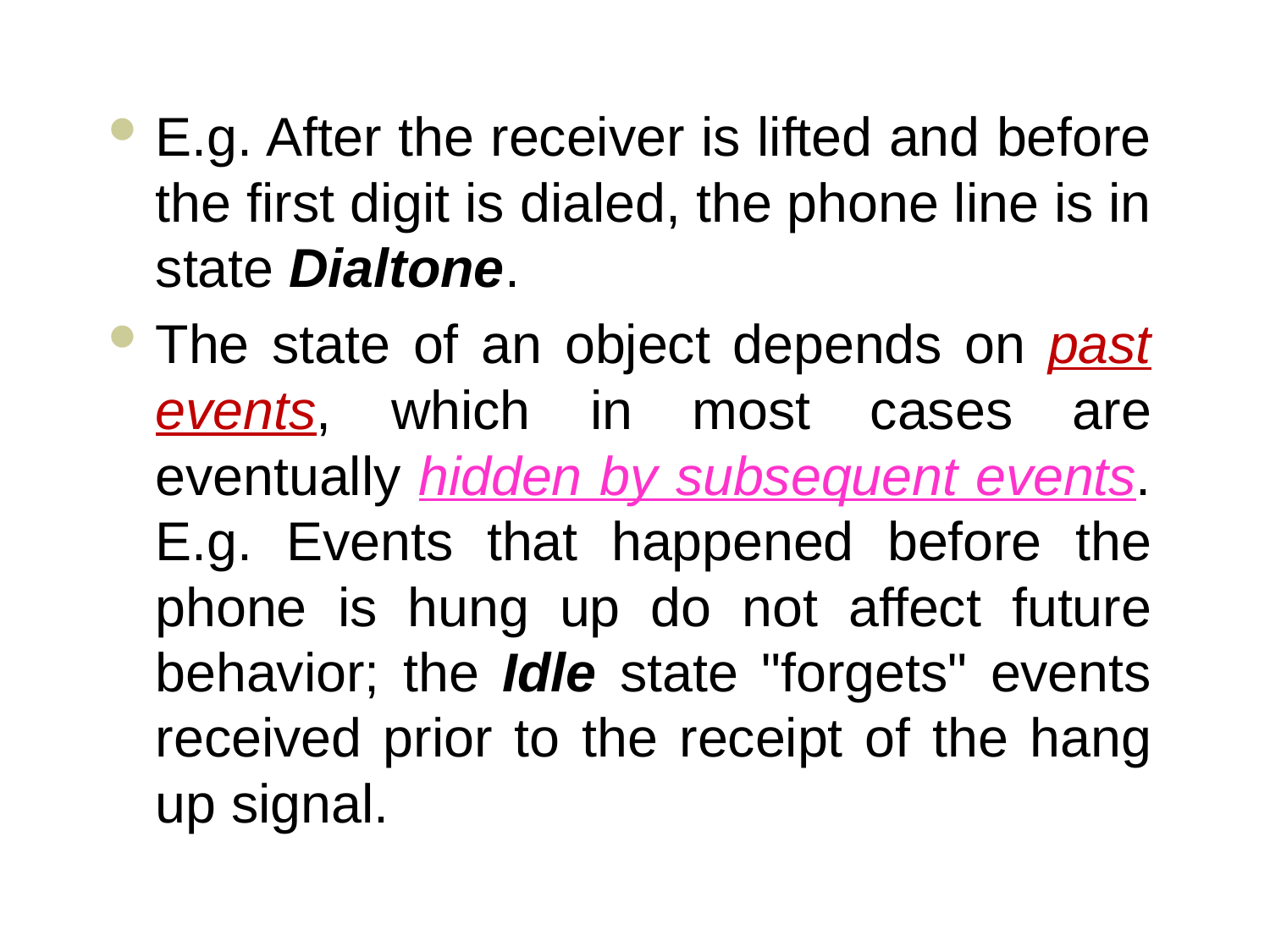

#
E.g. After the receiver is lifted and before the first digit is dialed, the phone line is in state Dialtone.
The state of an object depends on past events, which in most cases are eventually hidden by subsequent events. E.g. Events that happened before the phone is hung up do not affect future behavior; the Idle state "forgets" events received prior to the receipt of the hang up signal.